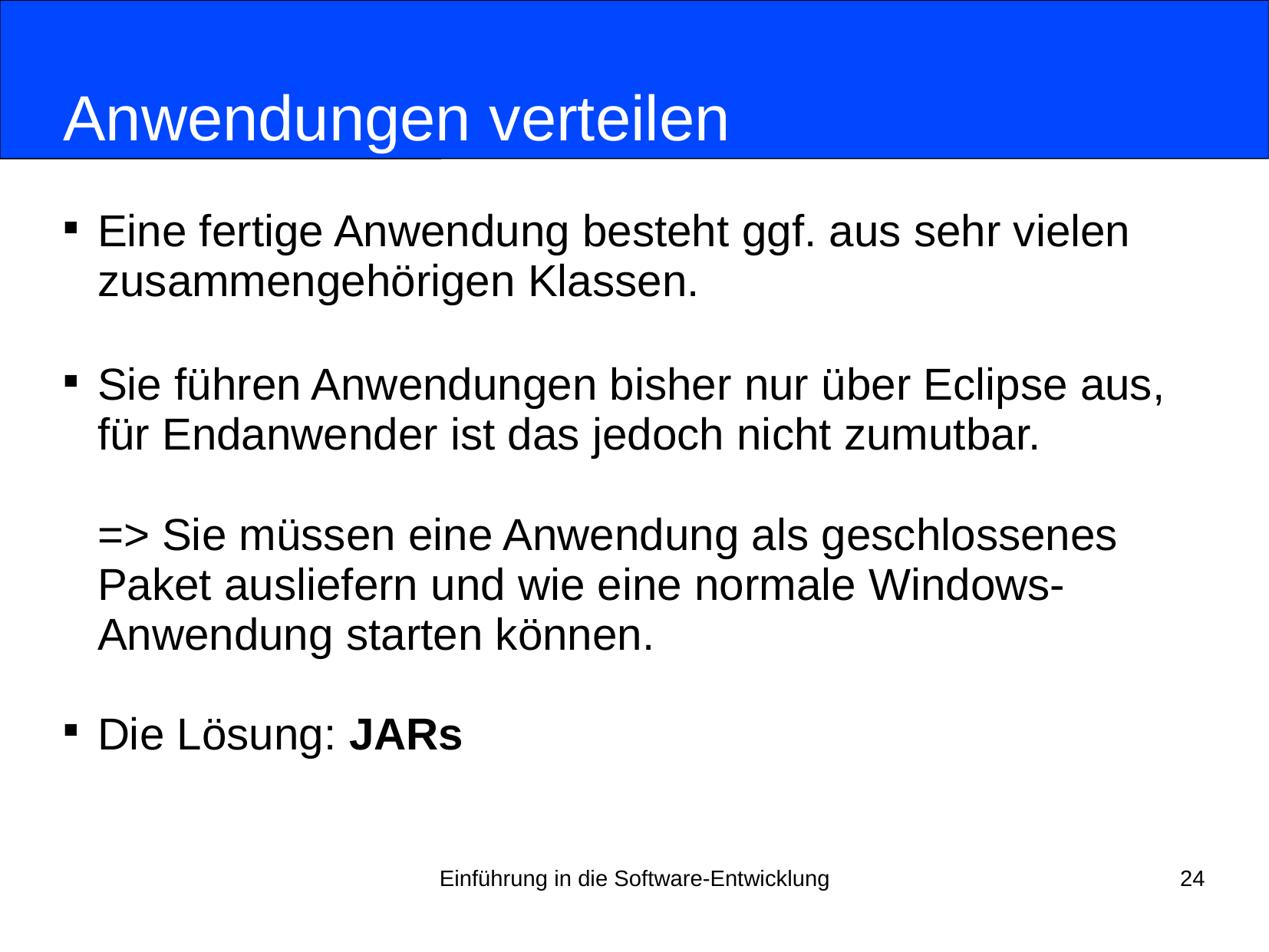

# Anwendungen verteilen
Eine fertige Anwendung besteht ggf. aus sehr vielen
zusammengehörigen Klassen.
Sie führen Anwendungen bisher nur über Eclipse aus,
für Endanwender ist das jedoch nicht zumutbar.
=> Sie müssen eine Anwendung als geschlossenes
Paket ausliefern und wie eine normale Windows-Anwendung starten können.
Die Lösung: JARs

Einführung in die Software-Entwicklung
24